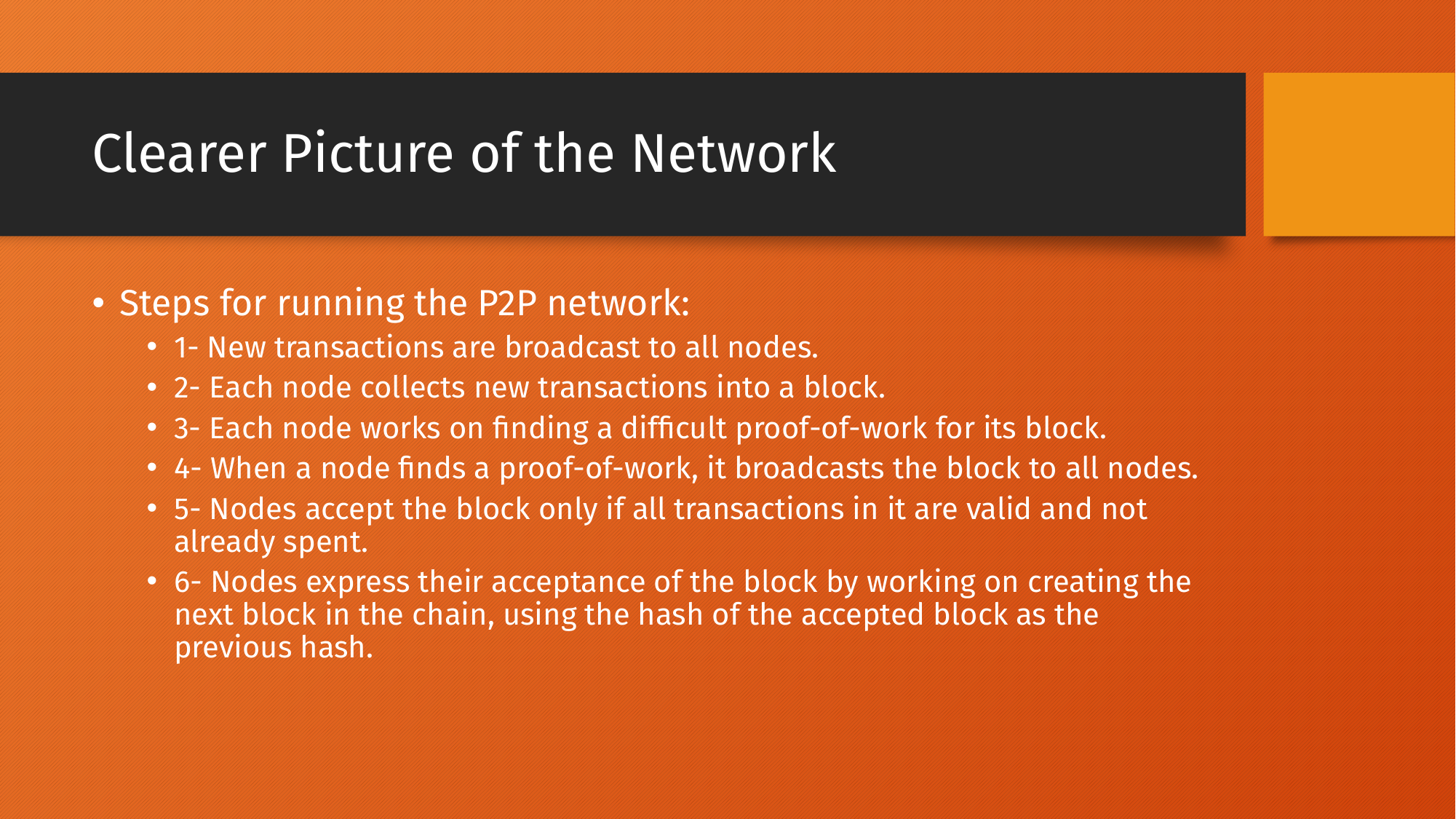

# Clearer Picture of the Network
Steps for running the P2P network:
1- New transactions are broadcast to all nodes.
2- Each node collects new transactions into a block.
3- Each node works on finding a difficult proof-of-work for its block.
4- When a node finds a proof-of-work, it broadcasts the block to all nodes.
5- Nodes accept the block only if all transactions in it are valid and not already spent.
6- Nodes express their acceptance of the block by working on creating the next block in the chain, using the hash of the accepted block as the previous hash.